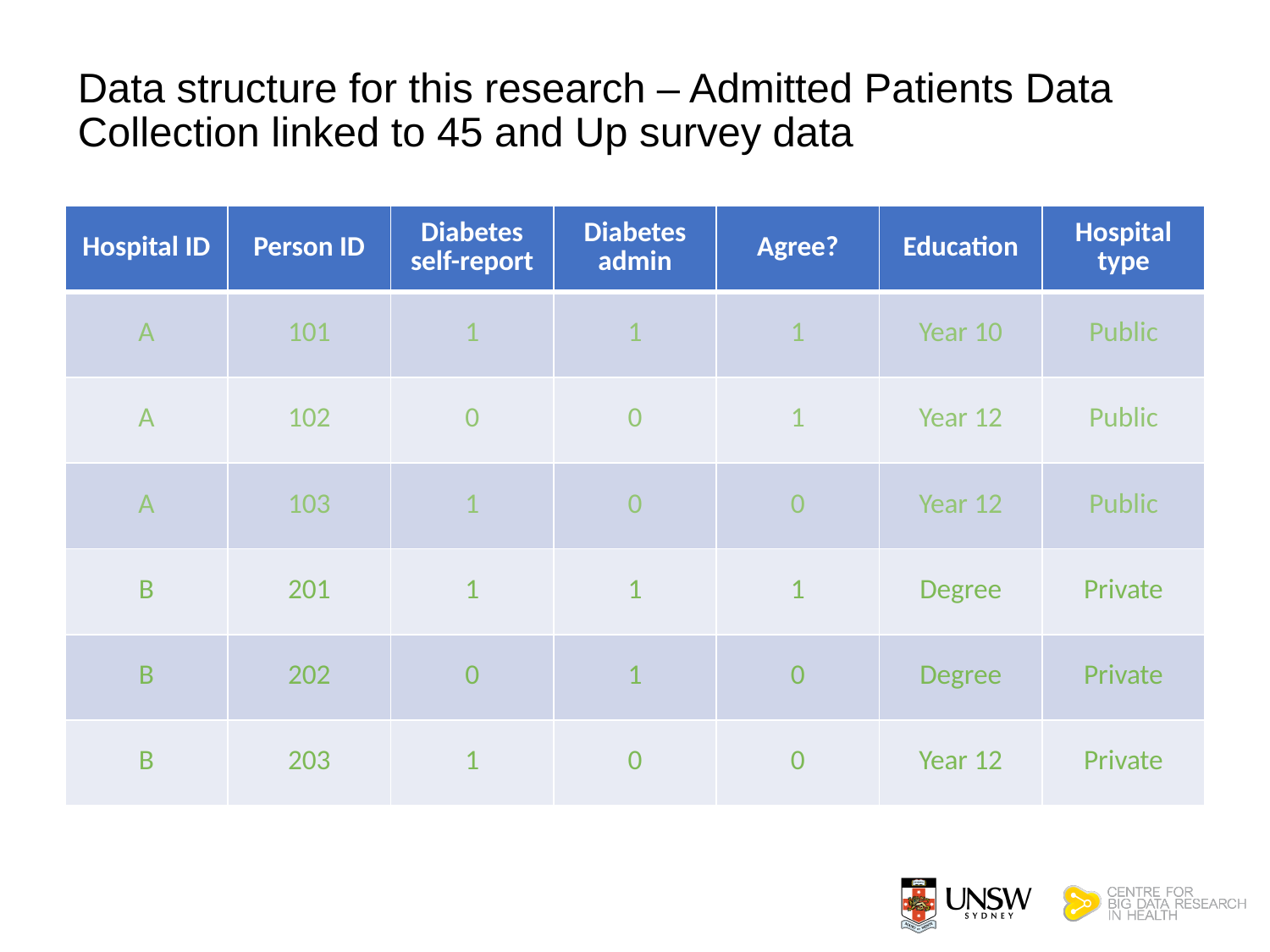

# Data structure for this research – Admitted Patients Data Collection linked to 45 and Up survey data
| Hospital ID | Person ID | Diabetes self-report | Diabetes admin | Agree? | Education | Hospital type |
| --- | --- | --- | --- | --- | --- | --- |
| A | 101 | 1 | 1 | 1 | Year 10 | Public |
| A | 102 | 0 | 0 | 1 | Year 12 | Public |
| A | 103 | 1 | 0 | 0 | Year 12 | Public |
| B | 201 | 1 | 1 | 1 | Degree | Private |
| B | 202 | 0 | 1 | 0 | Degree | Private |
| B | 203 | 1 | 0 | 0 | Year 12 | Private |